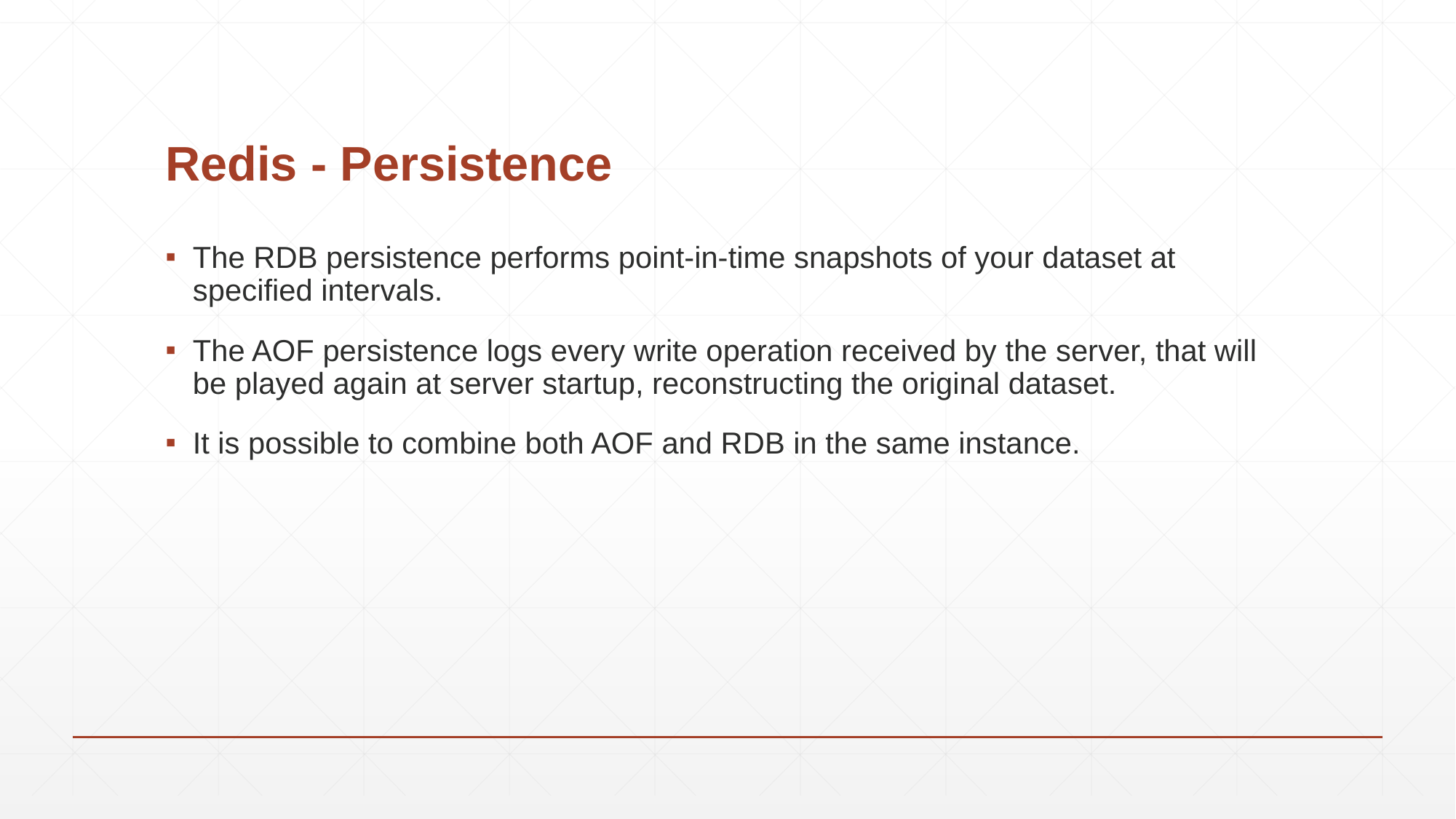

# Redis - Persistence
The RDB persistence performs point-in-time snapshots of your dataset at specified intervals.
The AOF persistence logs every write operation received by the server, that will be played again at server startup, reconstructing the original dataset.
It is possible to combine both AOF and RDB in the same instance.